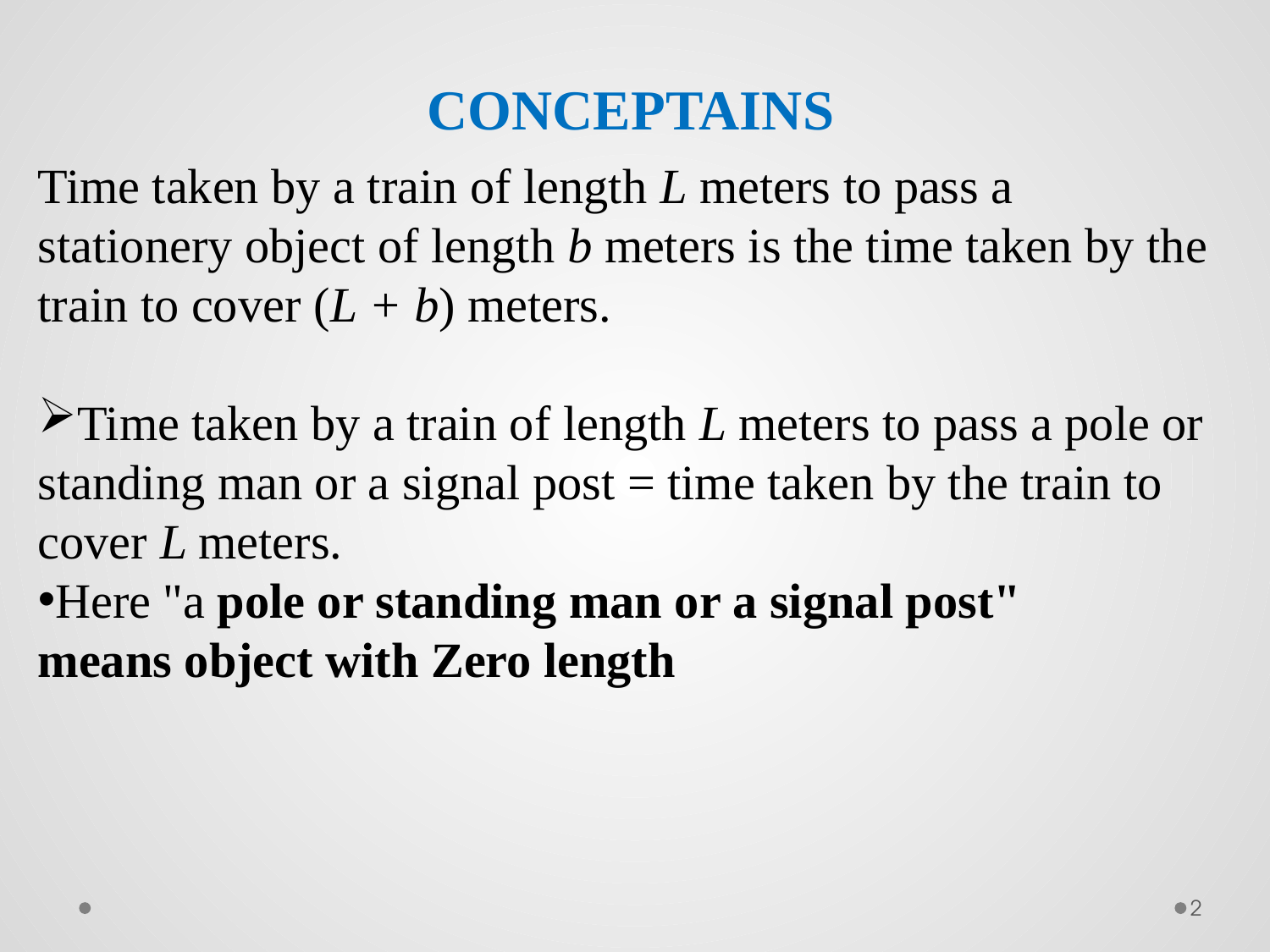

CONCEPTAINS
Time taken by a train of length L meters to pass a stationery object of length b meters is the time taken by the train to cover (L + b) meters.

Time taken by a train of length L meters to pass a pole or standing man or a signal post = time taken by the train to cover L meters.
Here "a pole or standing man or a signal post" means object with Zero length
2